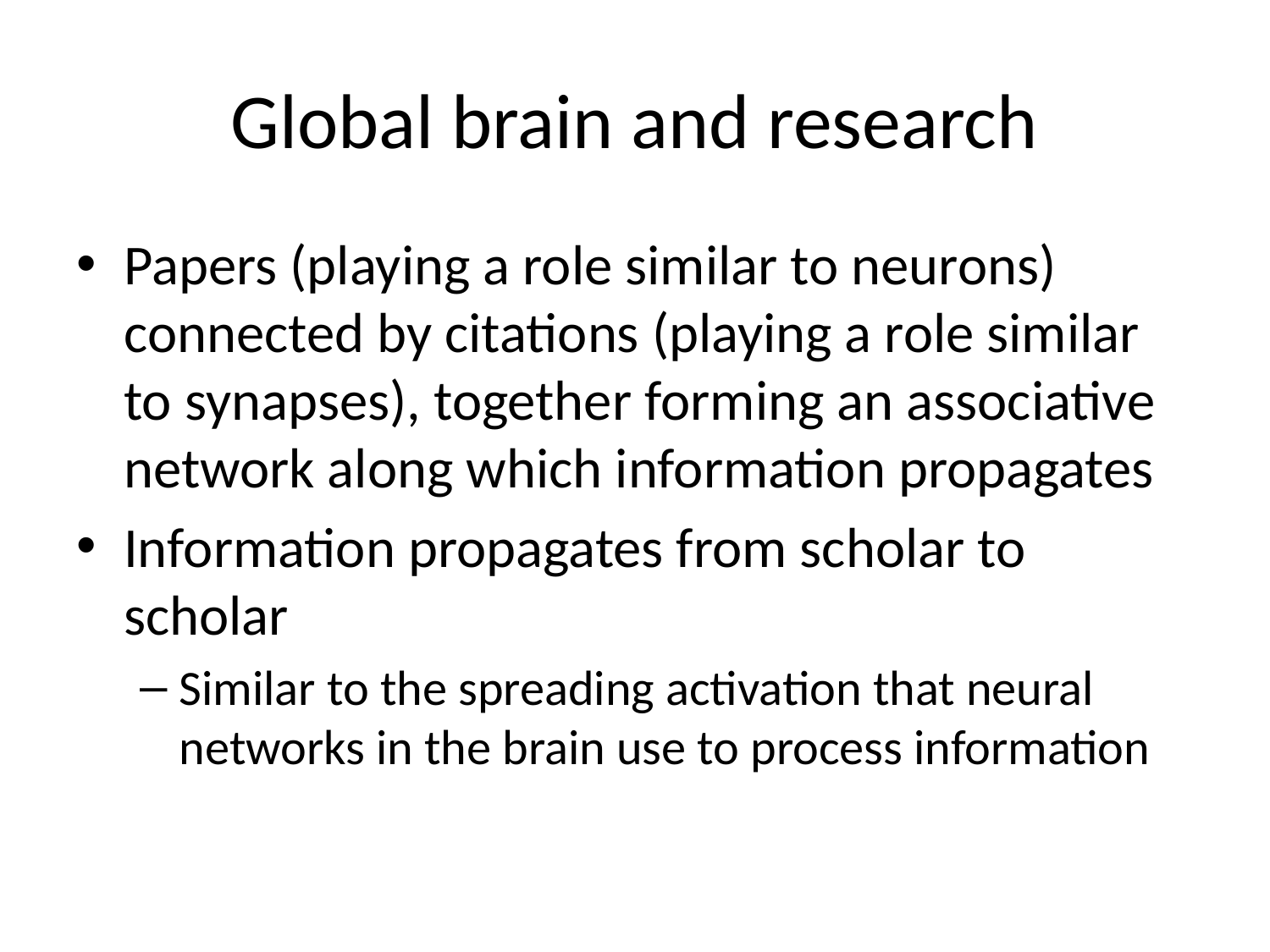

# Global brain and research
Papers (playing a role similar to neurons) connected by citations (playing a role similar to synapses), together forming an associative network along which information propagates
Information propagates from scholar to scholar
Similar to the spreading activation that neural networks in the brain use to process information